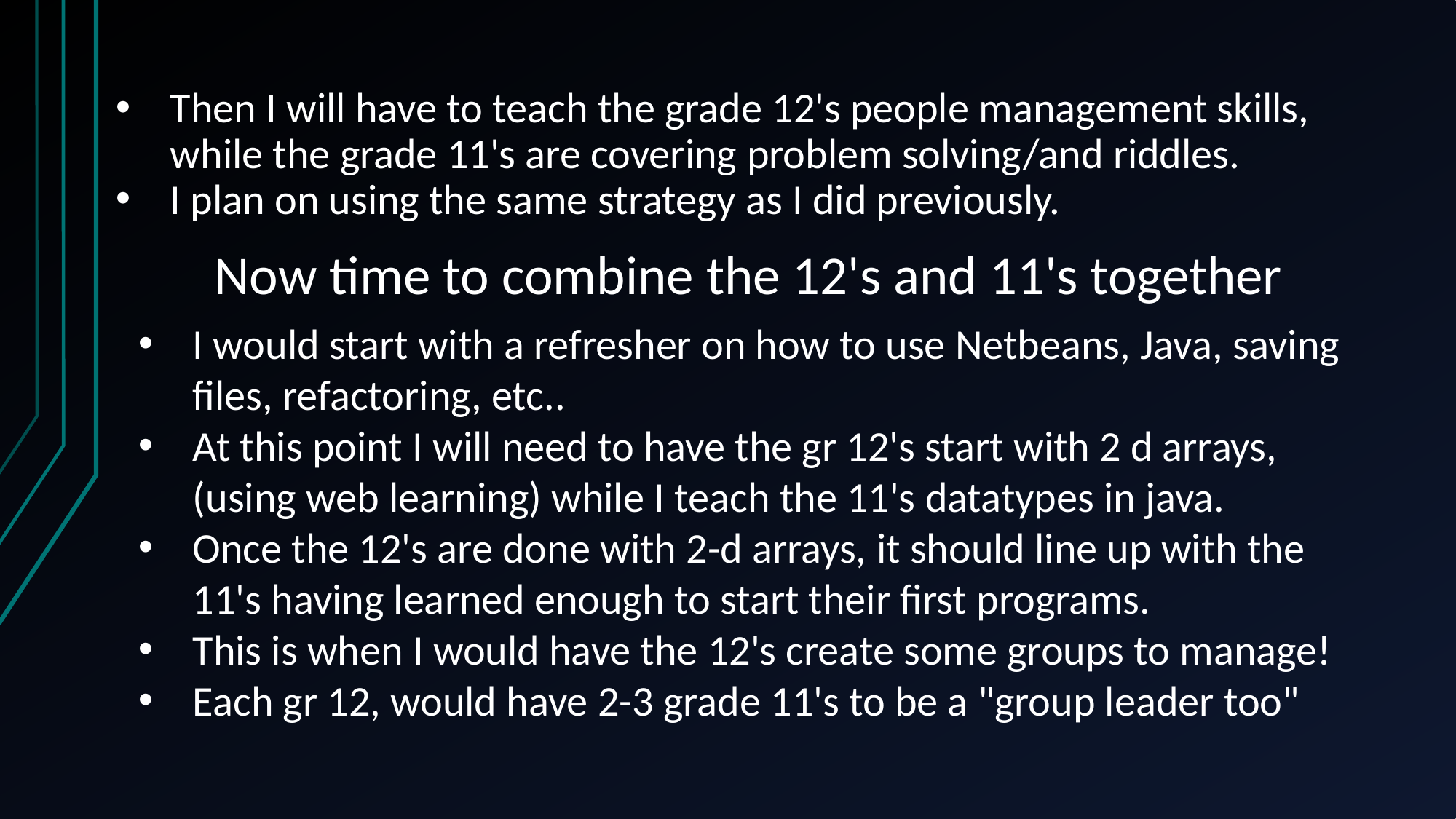

Then I will have to teach the grade 12's people management skills, while the grade 11's are covering problem solving/and riddles.
I plan on using the same strategy as I did previously.
Now time to combine the 12's and 11's together
I would start with a refresher on how to use Netbeans, Java, saving files, refactoring, etc..
At this point I will need to have the gr 12's start with 2 d arrays, (using web learning) while I teach the 11's datatypes in java.
Once the 12's are done with 2-d arrays, it should line up with the 11's having learned enough to start their first programs.
This is when I would have the 12's create some groups to manage!
Each gr 12, would have 2-3 grade 11's to be a "group leader too"